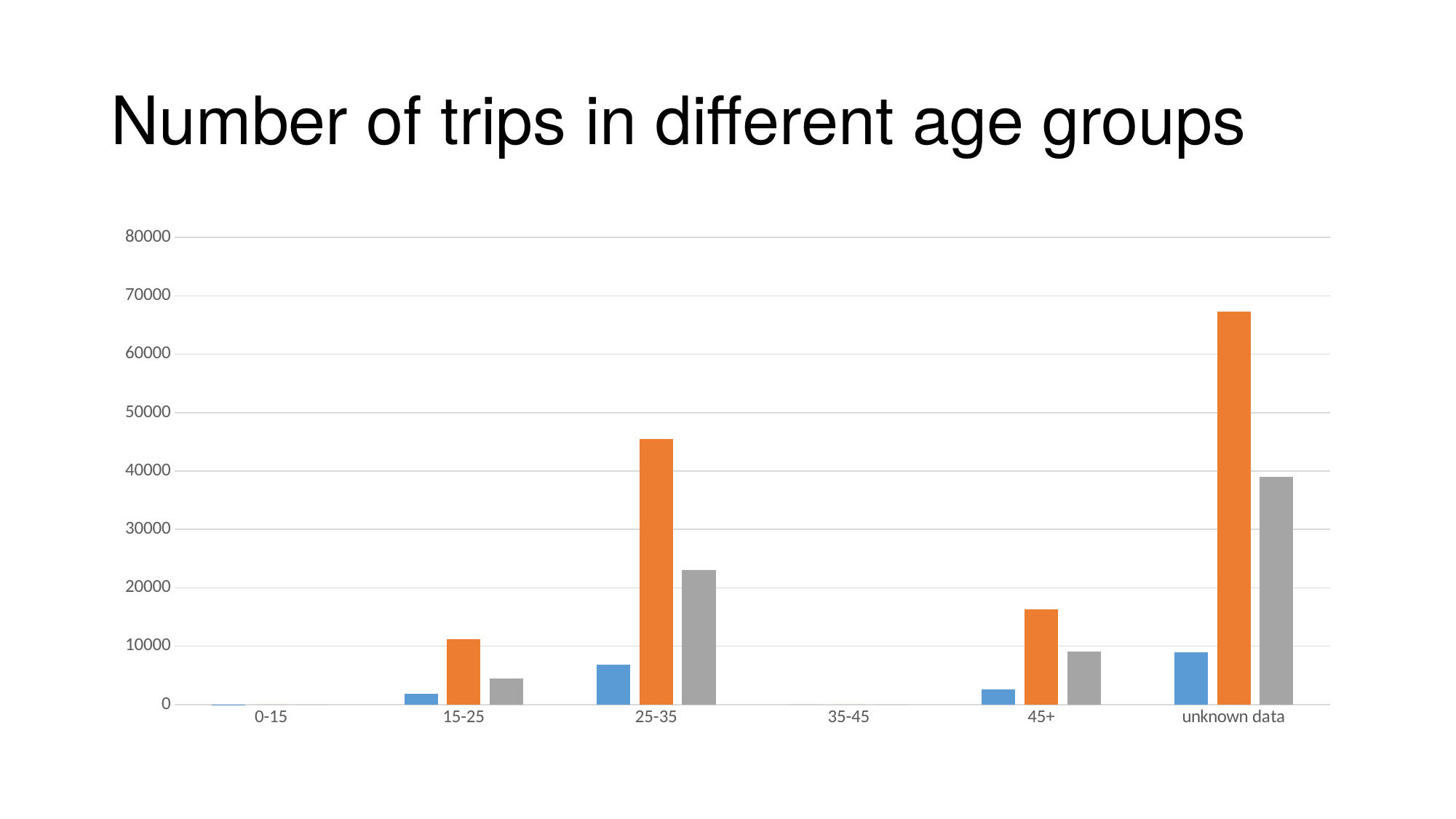

# Number of trips in different age groups

### Chart

| Category | 2014 | 2015 | 2016 |
|---|---|---|---|
| 0-15 | 5.0 | 0.0 | 0.0 |
| 15-25 | 1813.0 | 11197.0 | 4432.0 |
| 25-35 | 6899.0 | 45450.0 | 23009.0 |
| 35-45 | 0.0 | 0.0 | 0.0 |
| 45+ | 2604.0 | 16294.0 | 9048.0 |
| unknown data | 8918.0 | 67350.0 | 39025.0 |